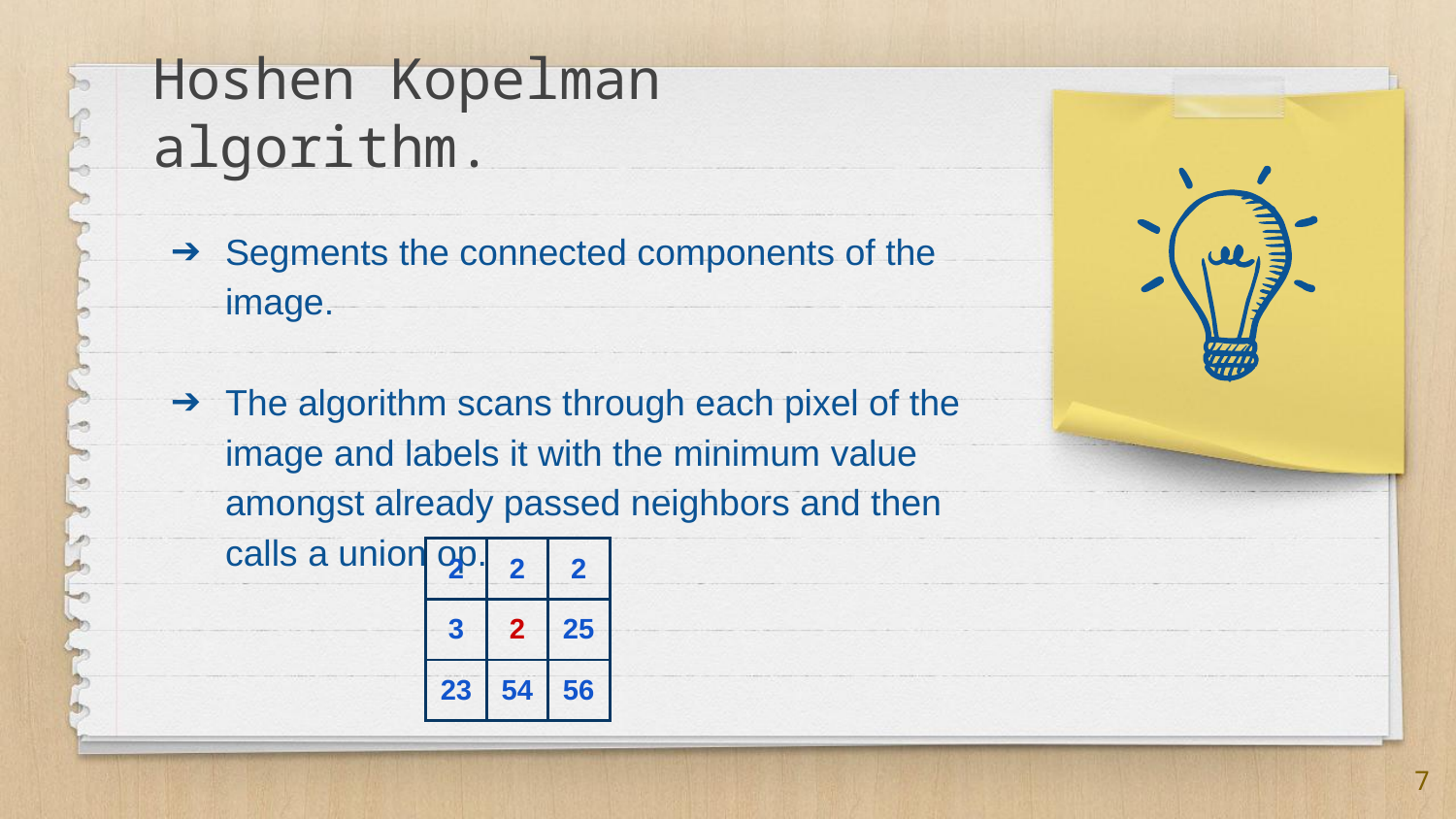

Hoshen Kopelman algorithm.

Segments the connected components of the image.

The algorithm scans through each pixel of the image and labels it with the minimum value amongst already passed neighbors and then calls a union op.

| 2 | 2 | 2 |
| --- | --- | --- |
| 3 | 2 | 25 |
| 23 | 54 | 56 |
7